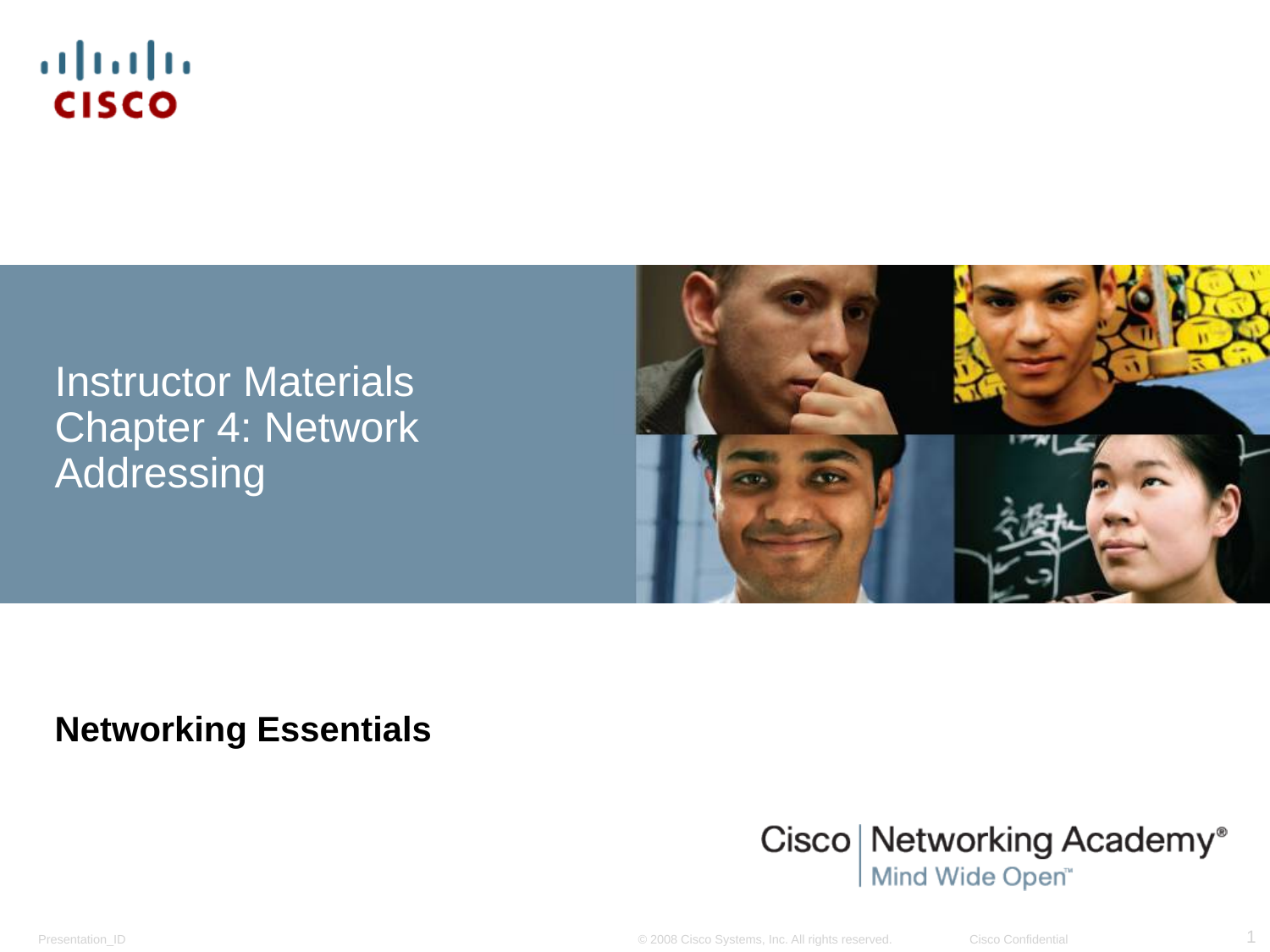

# Instructor Materials Chapter 4: Network Addressing
Networking Essentials